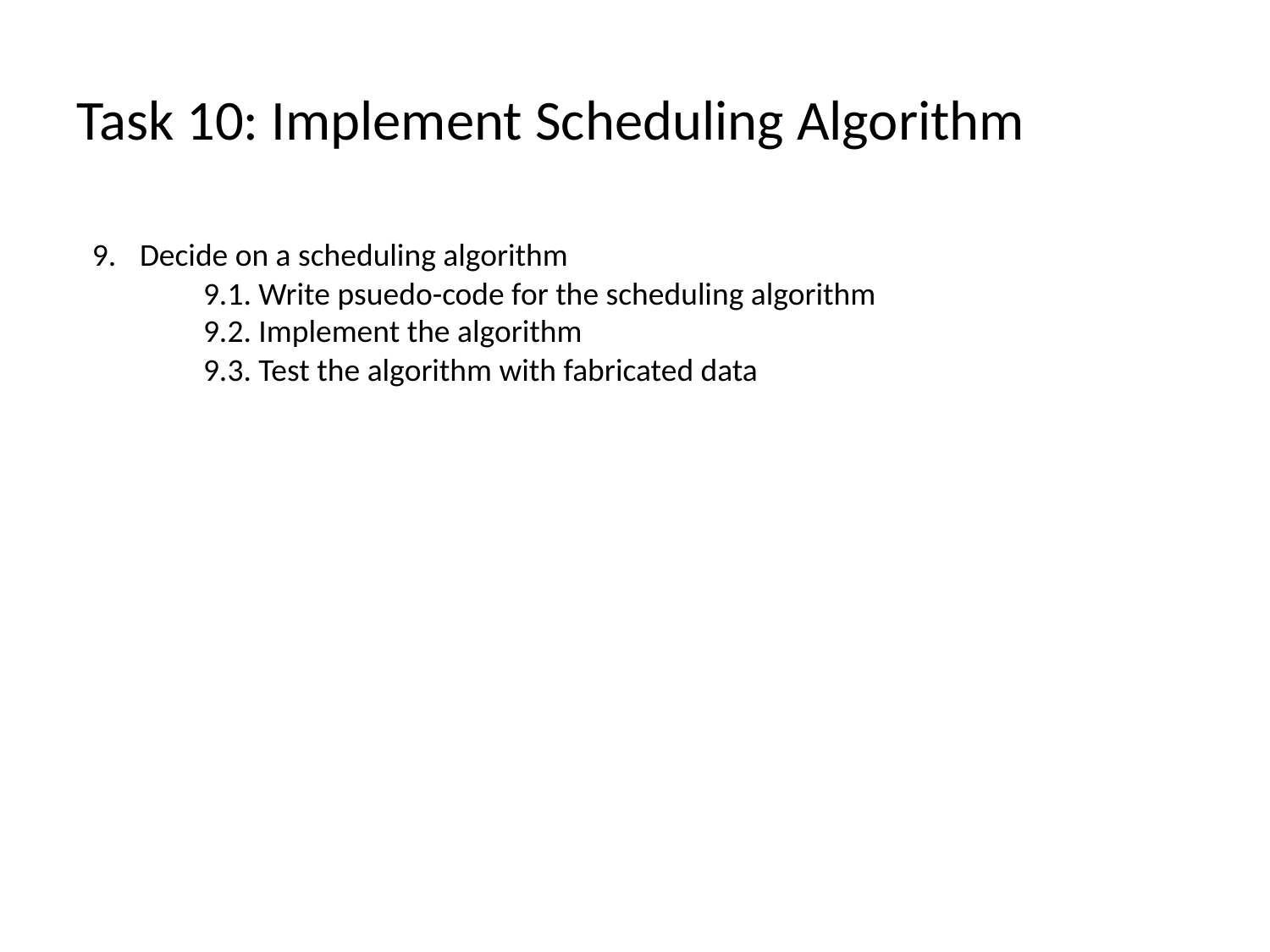

# Task 10: Implement Scheduling Algorithm
Decide on a scheduling algorithm
	9.1. Write psuedo-code for the scheduling algorithm
	9.2. Implement the algorithm
	9.3. Test the algorithm with fabricated data